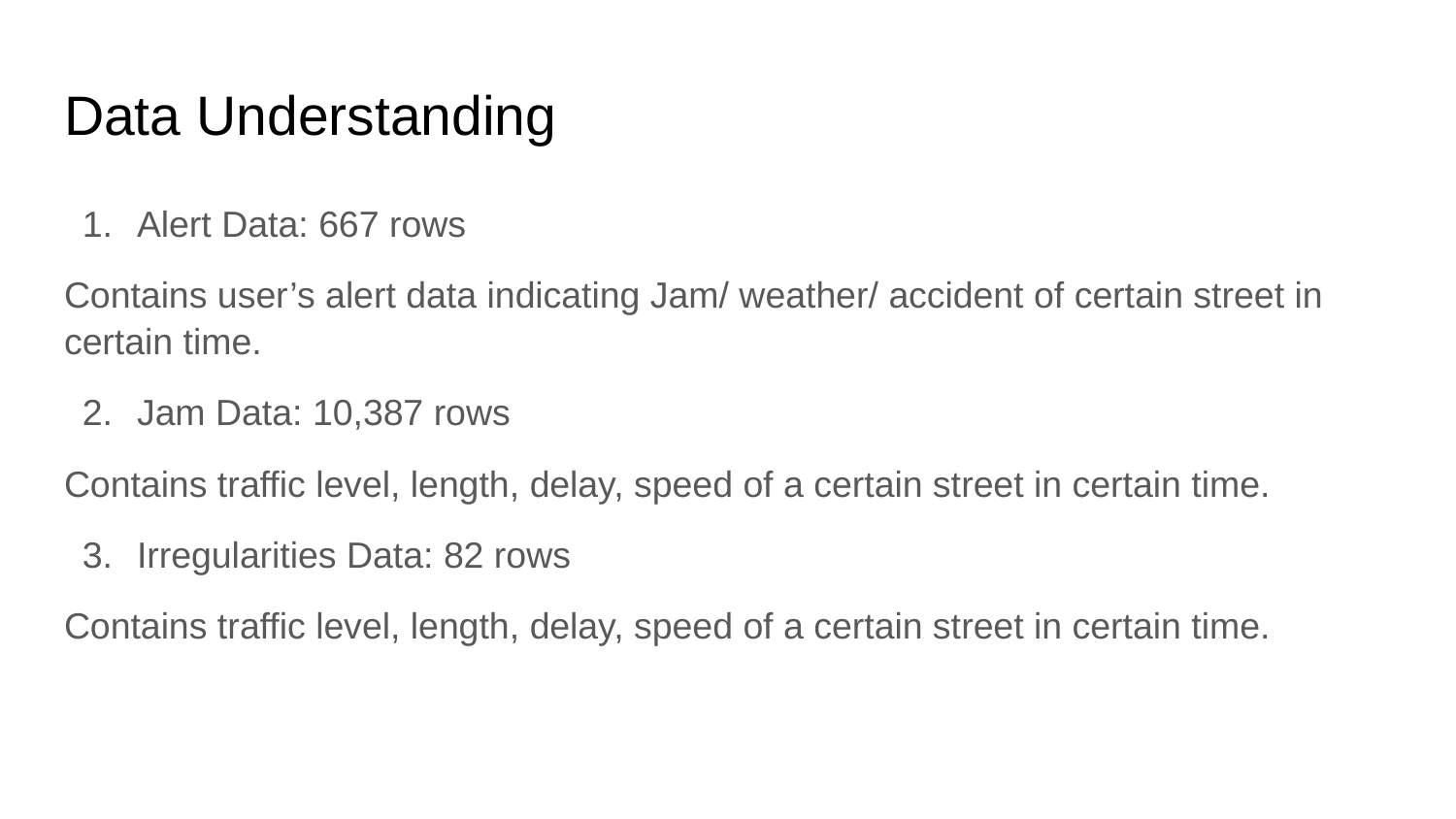

# Data Understanding
Alert Data: 667 rows
Contains user’s alert data indicating Jam/ weather/ accident of certain street in certain time.
Jam Data: 10,387 rows
Contains traffic level, length, delay, speed of a certain street in certain time.
Irregularities Data: 82 rows
Contains traffic level, length, delay, speed of a certain street in certain time.